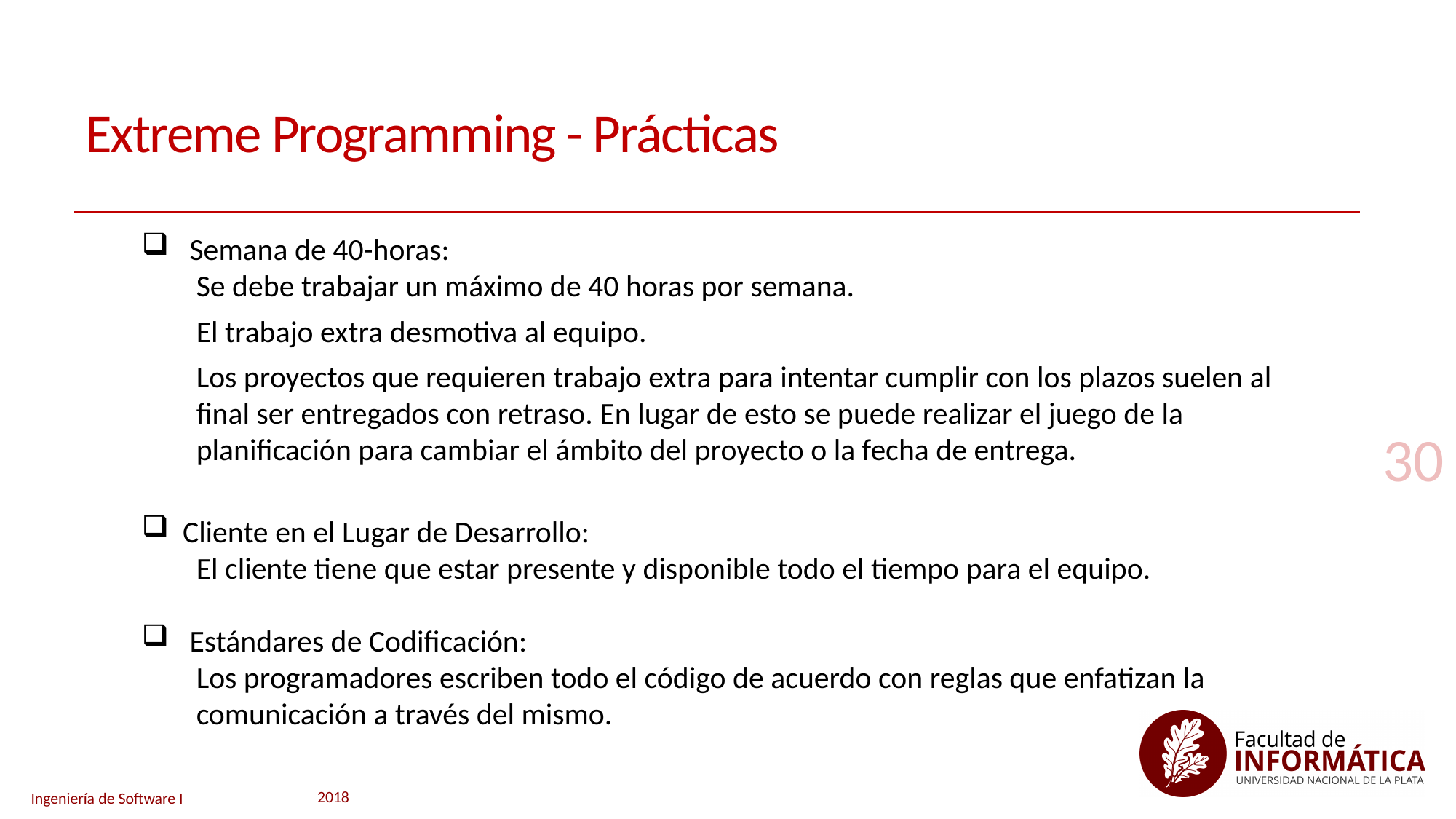

# Extreme Programming - Prácticas

 Semana de 40-horas:
Se debe trabajar un máximo de 40 horas por semana.
El trabajo extra desmotiva al equipo.
Los proyectos que requieren trabajo extra para intentar cumplir con los plazos suelen al final ser entregados con retraso. En lugar de esto se puede realizar el juego de la planificación para cambiar el ámbito del proyecto o la fecha de entrega.

Cliente en el Lugar de Desarrollo:
El cliente tiene que estar presente y disponible todo el tiempo para el equipo.

 Estándares de Codificación:
Los programadores escriben todo el código de acuerdo con reglas que enfatizan la comunicación a través del mismo.
30
2018
Ingeniería de Software I